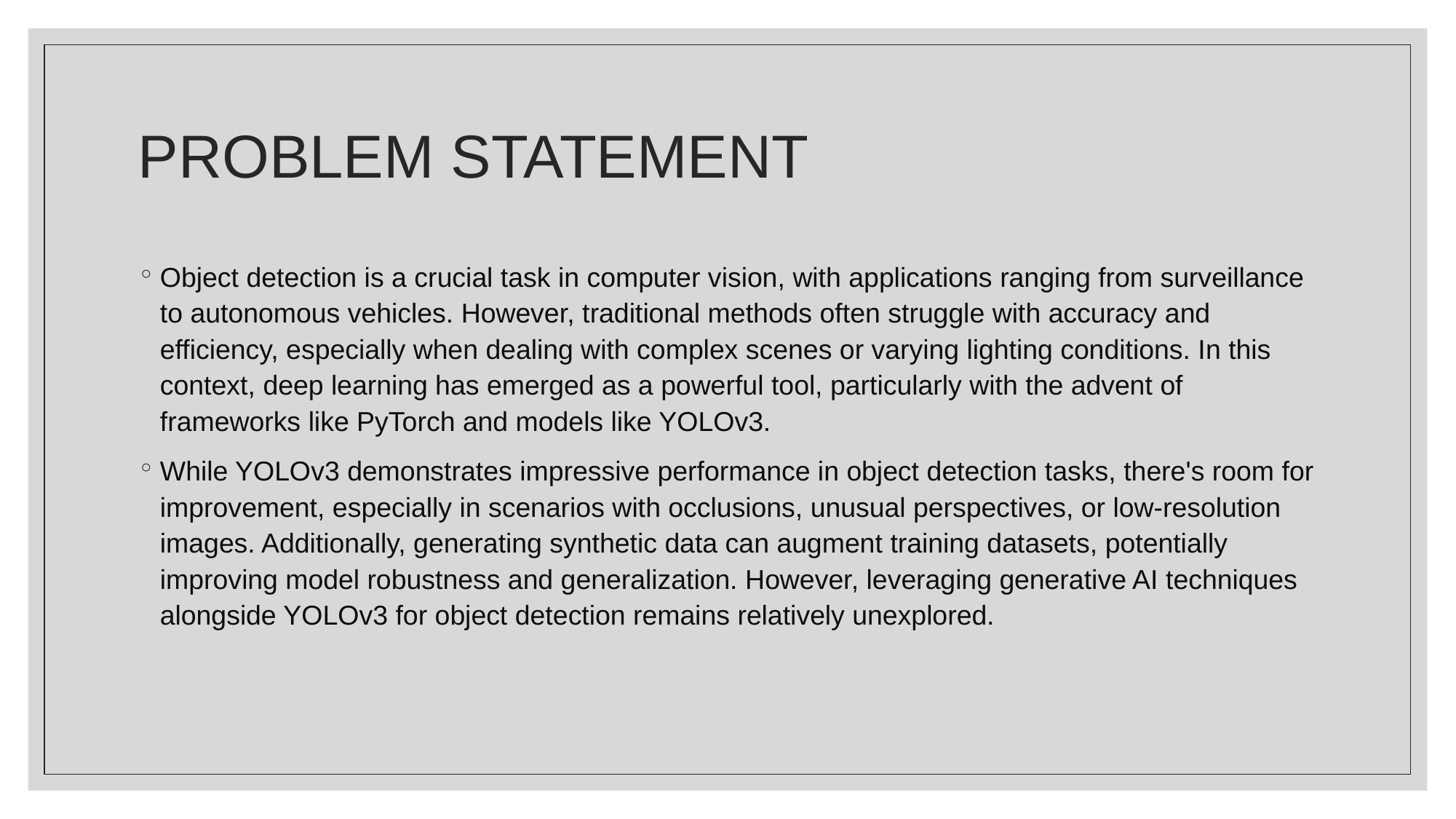

# PROBLEM STATEMENT
Object detection is a crucial task in computer vision, with applications ranging from surveillance to autonomous vehicles. However, traditional methods often struggle with accuracy and efficiency, especially when dealing with complex scenes or varying lighting conditions. In this context, deep learning has emerged as a powerful tool, particularly with the advent of frameworks like PyTorch and models like YOLOv3.
While YOLOv3 demonstrates impressive performance in object detection tasks, there's room for improvement, especially in scenarios with occlusions, unusual perspectives, or low-resolution images. Additionally, generating synthetic data can augment training datasets, potentially improving model robustness and generalization. However, leveraging generative AI techniques alongside YOLOv3 for object detection remains relatively unexplored.